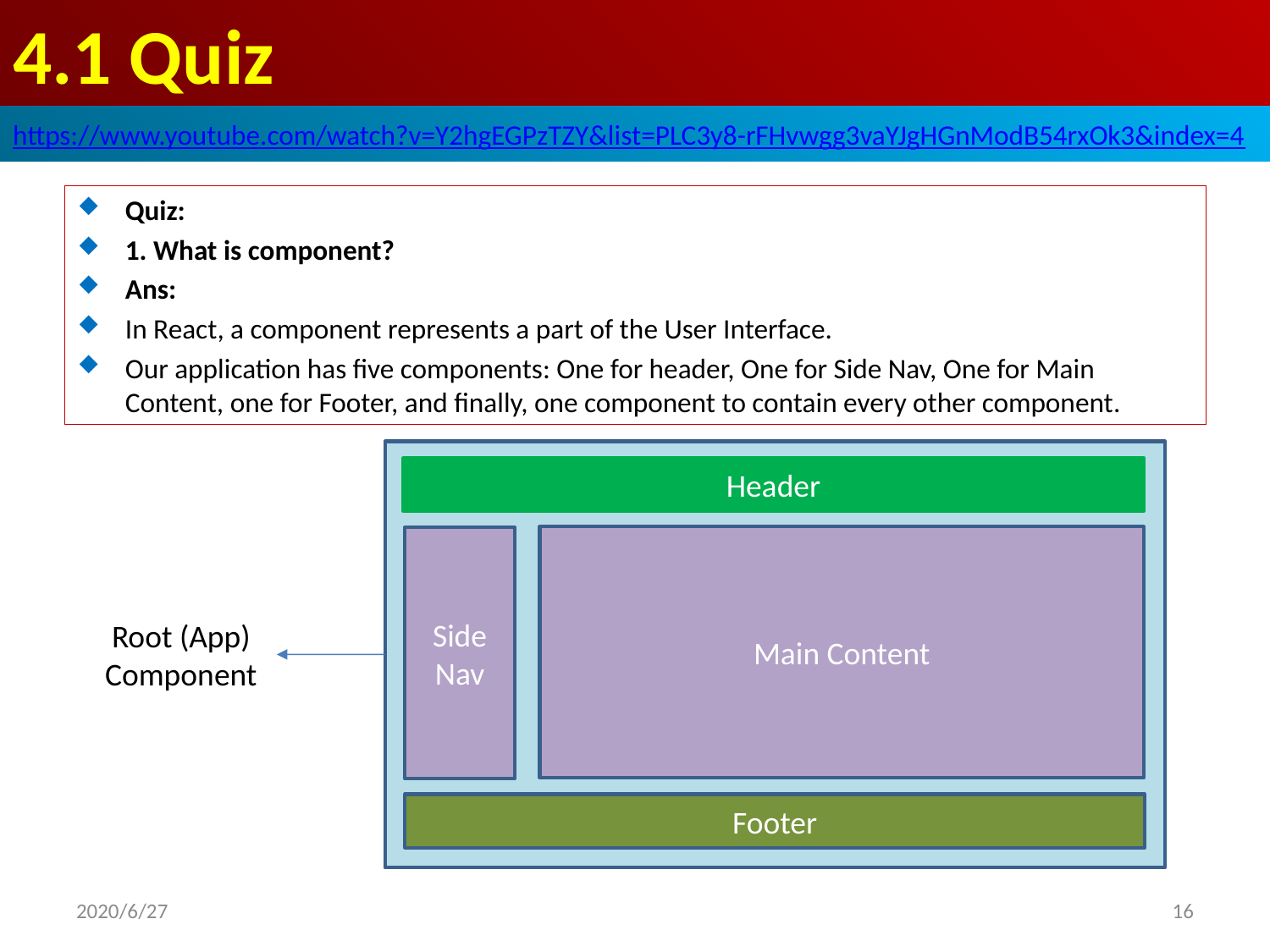

# 4.1 Quiz
https://www.youtube.com/watch?v=Y2hgEGPzTZY&list=PLC3y8-rFHvwgg3vaYJgHGnModB54rxOk3&index=4
Quiz:
1. What is component?
Ans:
In React, a component represents a part of the User Interface.
Our application has five components: One for header, One for Side Nav, One for Main Content, one for Footer, and finally, one component to contain every other component.

Header
Main Content
Side Nav
Root (App) Component
Footer
2020/6/27
16